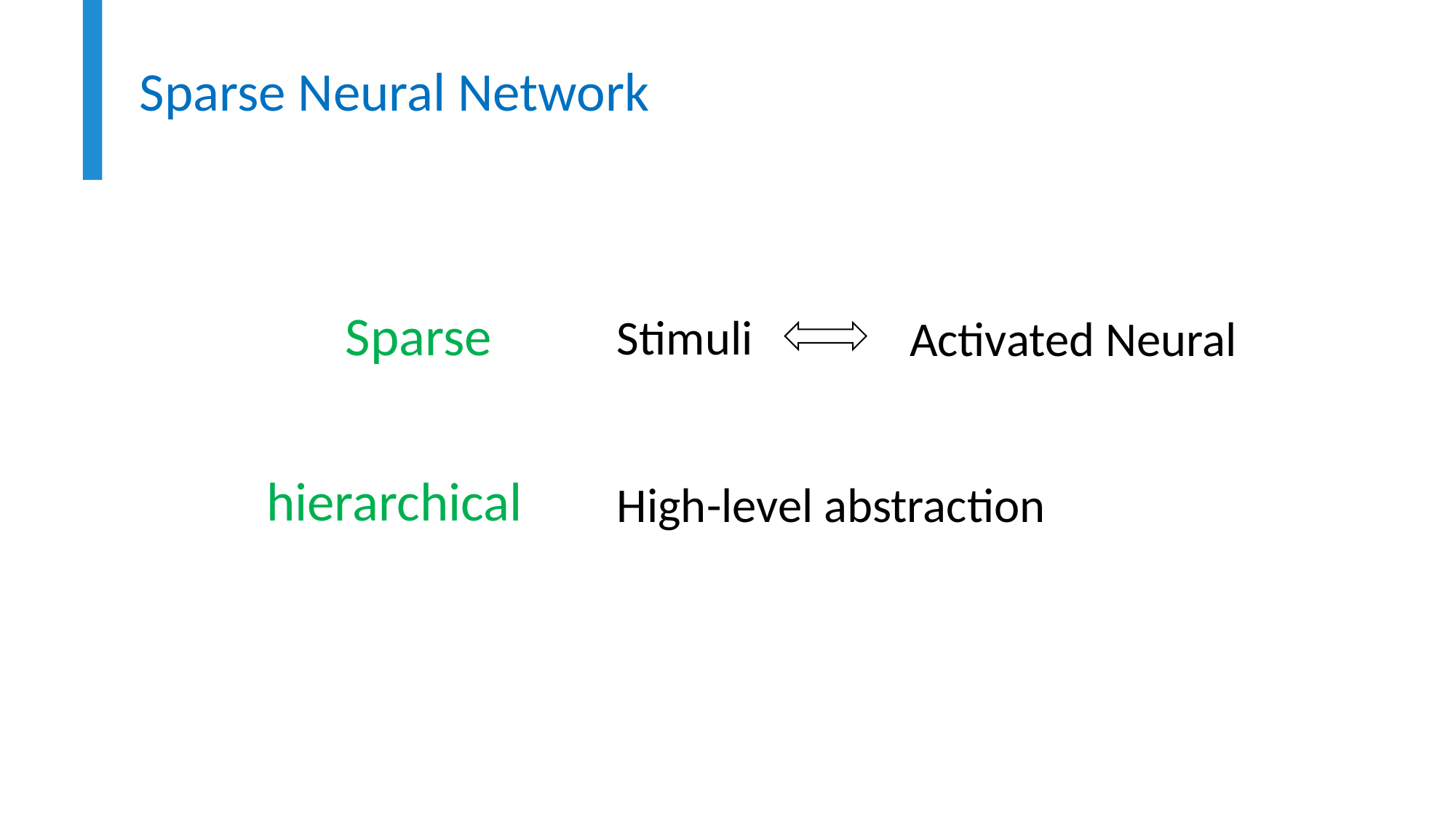

Sparse Neural Network
Sparse
Stimuli
Activated Neural

hierarchical
High-level abstraction